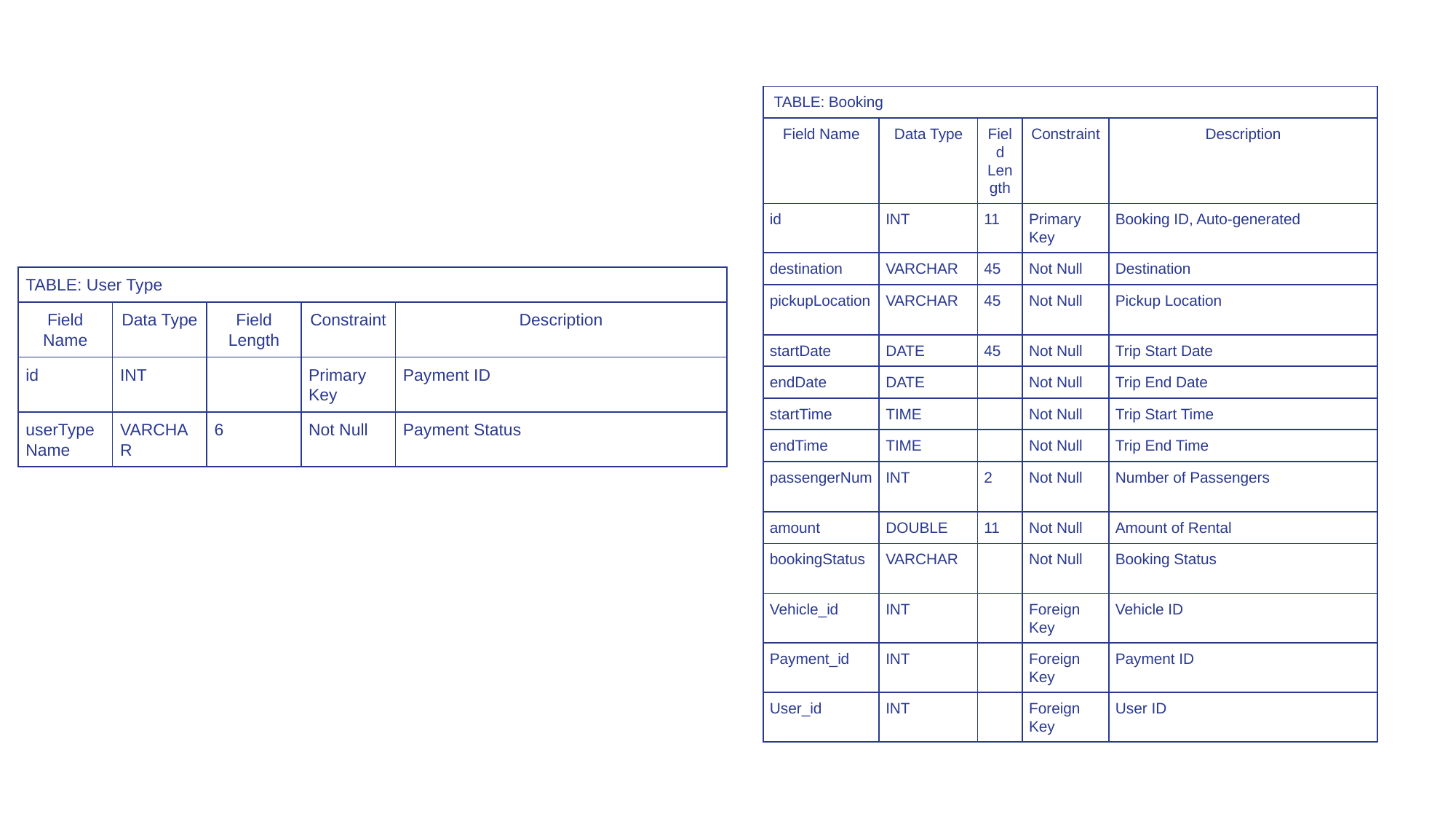

| TABLE: Booking |  |  |  |  |
| --- | --- | --- | --- | --- |
| Field Name | Data Type | Field Length | Constraint | Description |
| id | INT | 11 | Primary Key | Booking ID, Auto-generated |
| destination | VARCHAR | 45 | Not Null | Destination |
| pickupLocation | VARCHAR | 45 | Not Null | Pickup Location |
| startDate | DATE | 45 | Not Null | Trip Start Date |
| endDate | DATE |  | Not Null | Trip End Date |
| startTime | TIME |  | Not Null | Trip Start Time |
| endTime | TIME |  | Not Null | Trip End Time |
| passengerNum | INT | 2 | Not Null | Number of Passengers |
| amount | DOUBLE | 11 | Not Null | Amount of Rental |
| bookingStatus | VARCHAR |  | Not Null | Booking Status |
| Vehicle\_id | INT |  | Foreign Key | Vehicle ID |
| Payment\_id | INT |  | Foreign Key | Payment ID |
| User\_id | INT |  | Foreign Key | User ID |
| TABLE: User Type |  |  |  |  |
| --- | --- | --- | --- | --- |
| Field Name | Data Type | Field Length | Constraint | Description |
| id | INT |  | Primary Key | Payment ID |
| userTypeName | VARCHAR | 6 | Not Null | Payment Status |